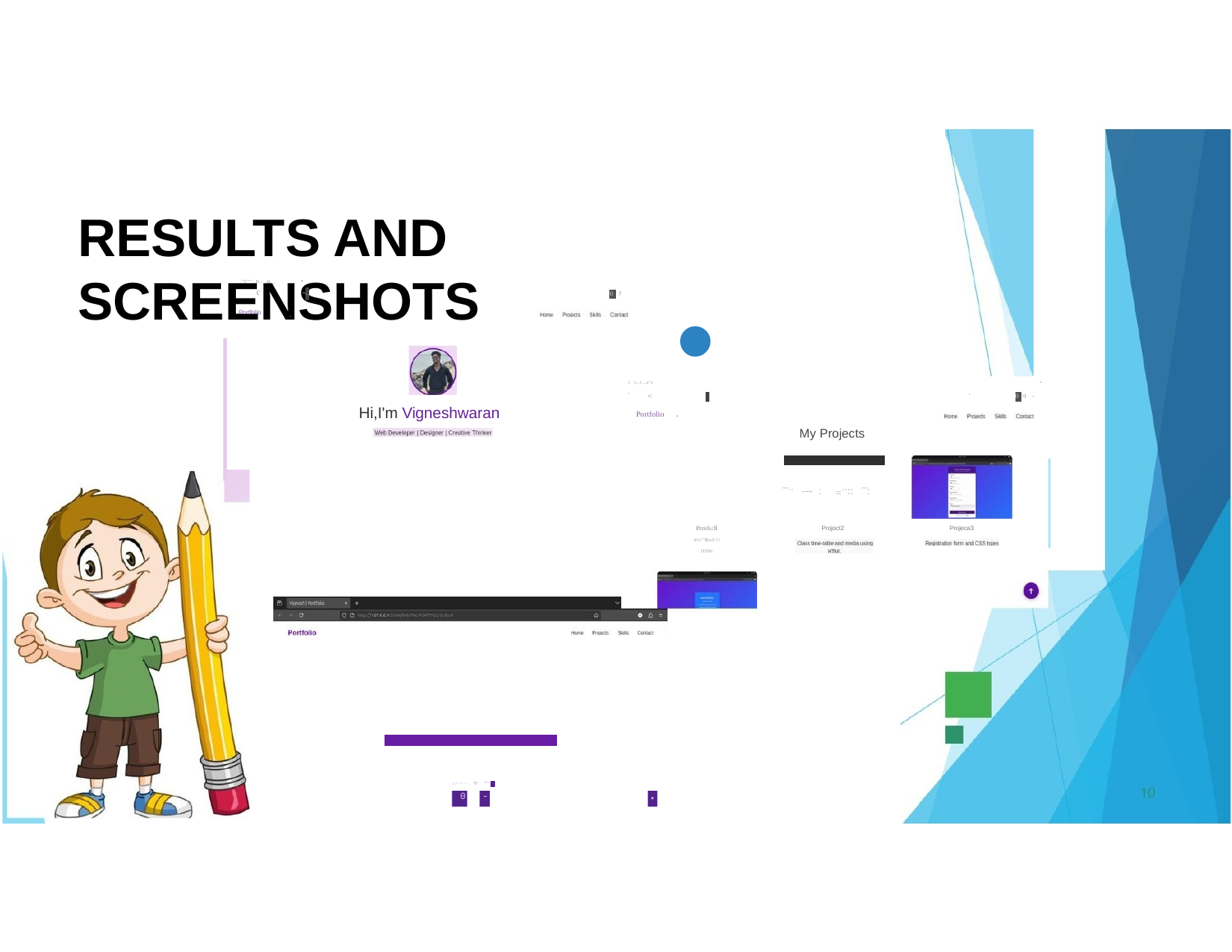

RESULTS AND SCREENSHOTS
•
•
'"l'""''   o.-_,u._
c
•     ,
-.,

0    f
Portfolio

1   1,;.1,,..u"o	•
•
<:

'
0   0    -

Hi,I'm Vigneshwaran
Portfolio
My Projects
:_   ::..=     :  ---   .._
Prot&cll

SCr""$holl f/f	HTMt
Projoct2
Projeca3
l;' "" "• \  •    ...   'II'    ·""'    .i

0   -

•